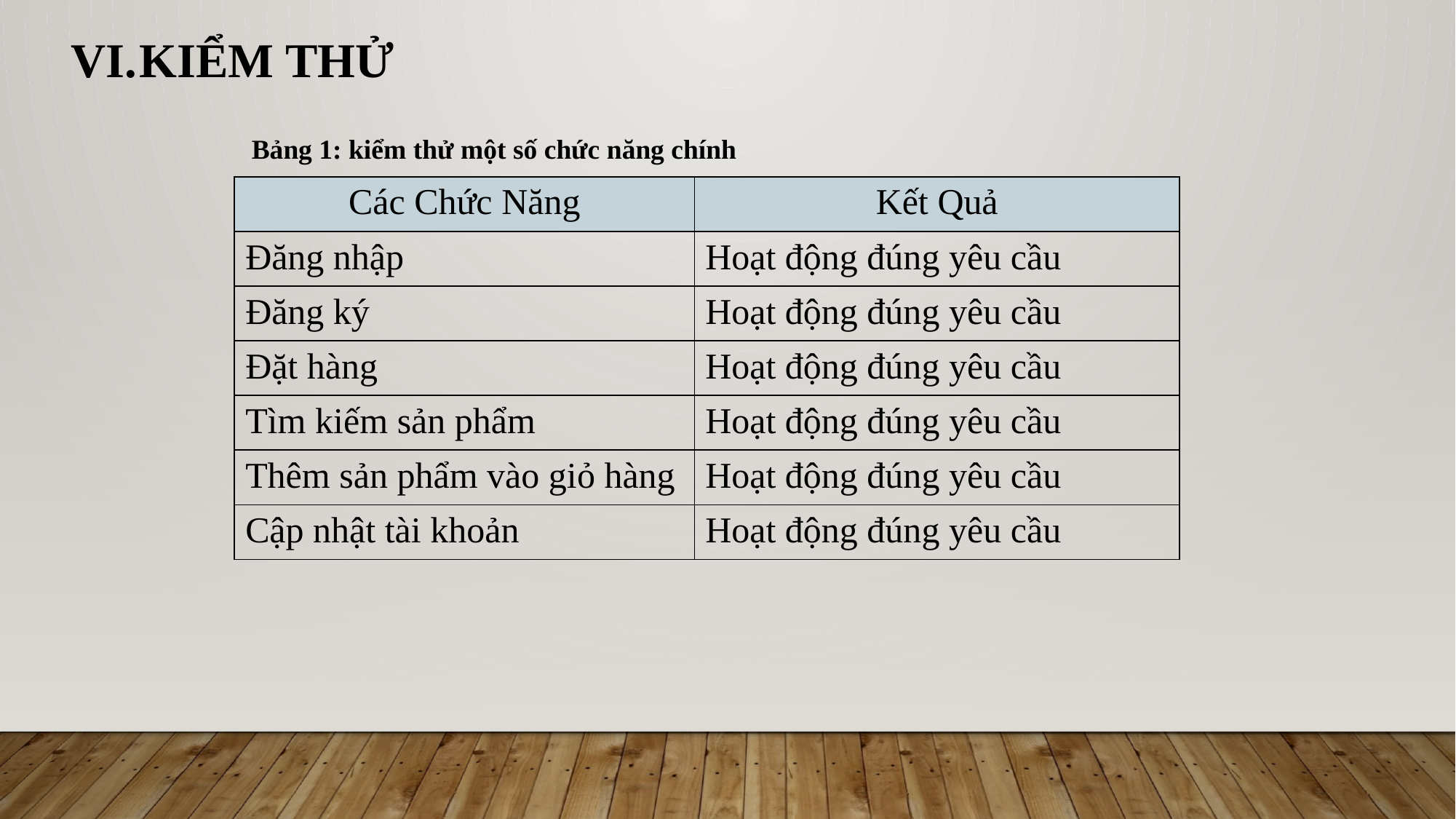

KIỂM THỬ
Bảng 1: kiểm thử một số chức năng chính
| Các Chức Năng | Kết Quả |
| --- | --- |
| Đăng nhập | Hoạt động đúng yêu cầu |
| Đăng ký | Hoạt động đúng yêu cầu |
| Đặt hàng | Hoạt động đúng yêu cầu |
| Tìm kiếm sản phẩm | Hoạt động đúng yêu cầu |
| Thêm sản phẩm vào giỏ hàng | Hoạt động đúng yêu cầu |
| Cập nhật tài khoản | Hoạt động đúng yêu cầu |